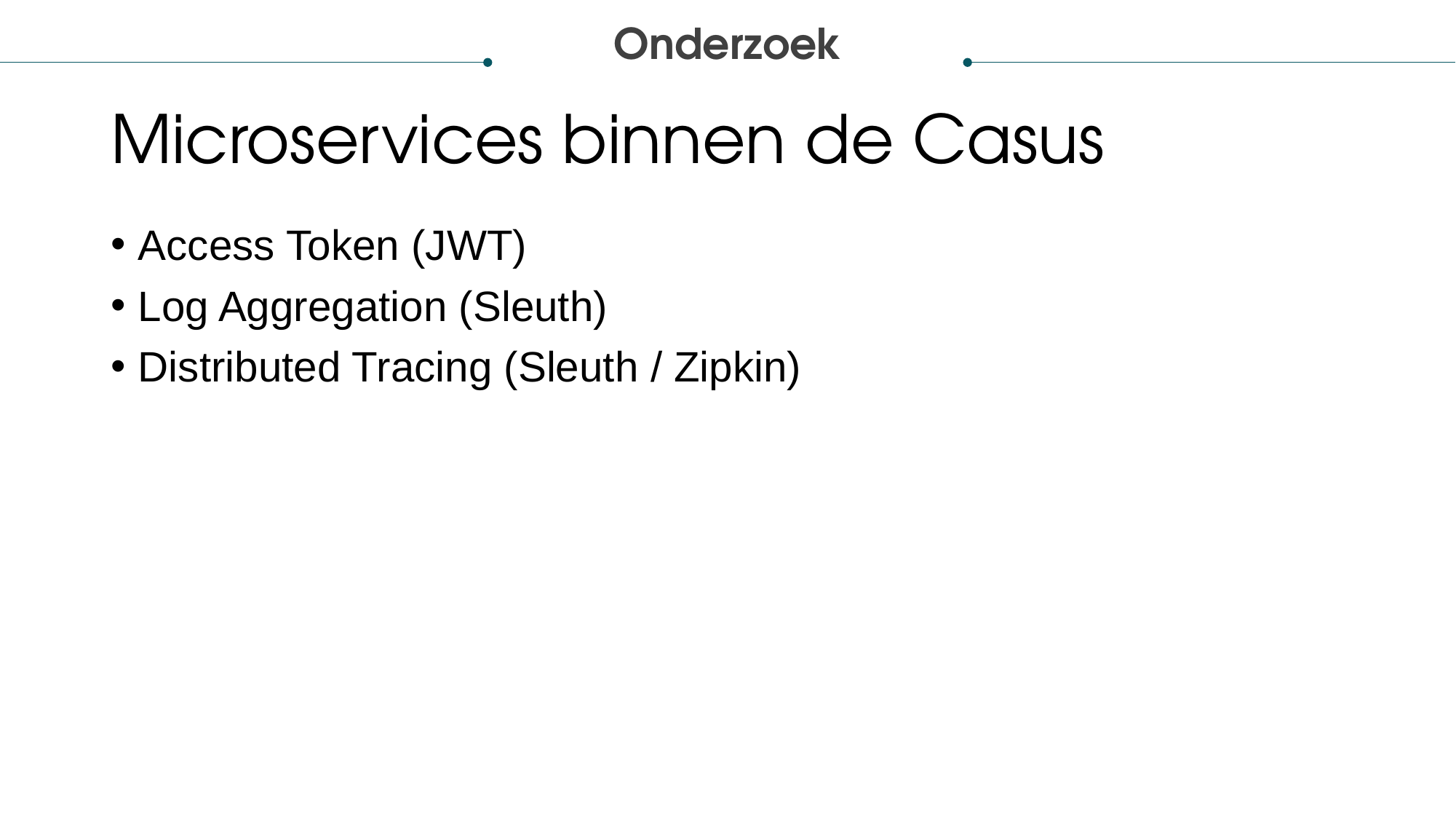

Onderzoek
# Microservices binnen de Casus
Access Token (JWT)
Log Aggregation (Sleuth)
Distributed Tracing (Sleuth / Zipkin)